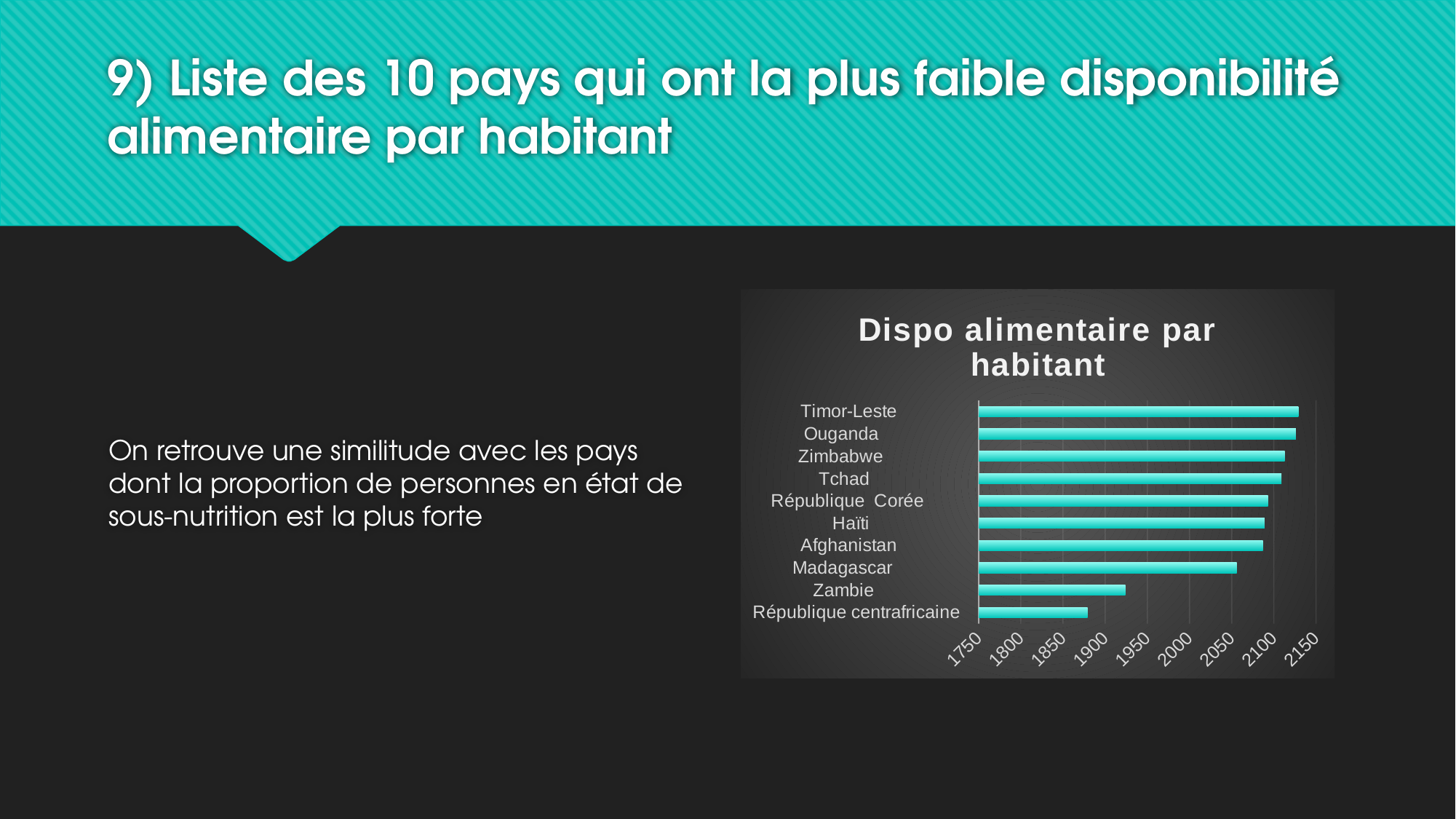

# 9) Liste des 10 pays qui ont la plus faible disponibilité alimentaire par habitant
On retrouve une similitude avec les pays
dont la proportion de personnes en état de
sous-nutrition est la plus forte

### Chart: Dispo alimentaire par habitant

| Category |  |
|---|---|
| République centrafricaine    | 1879.0 |
| Zambie                       | 1924.0 |
| Madagascar                   | 2056.0 |
| Afghanistan                  | 2087.0 |
| Haïti                        | 2089.0 |
| République  Corée            | 2093.0 |
| Tchad                        | 2109.0 |
| Zimbabwe                     | 2113.0 |
| Ouganda                      | 2126.0 |
| Timor-Leste                  | 2129.0 |